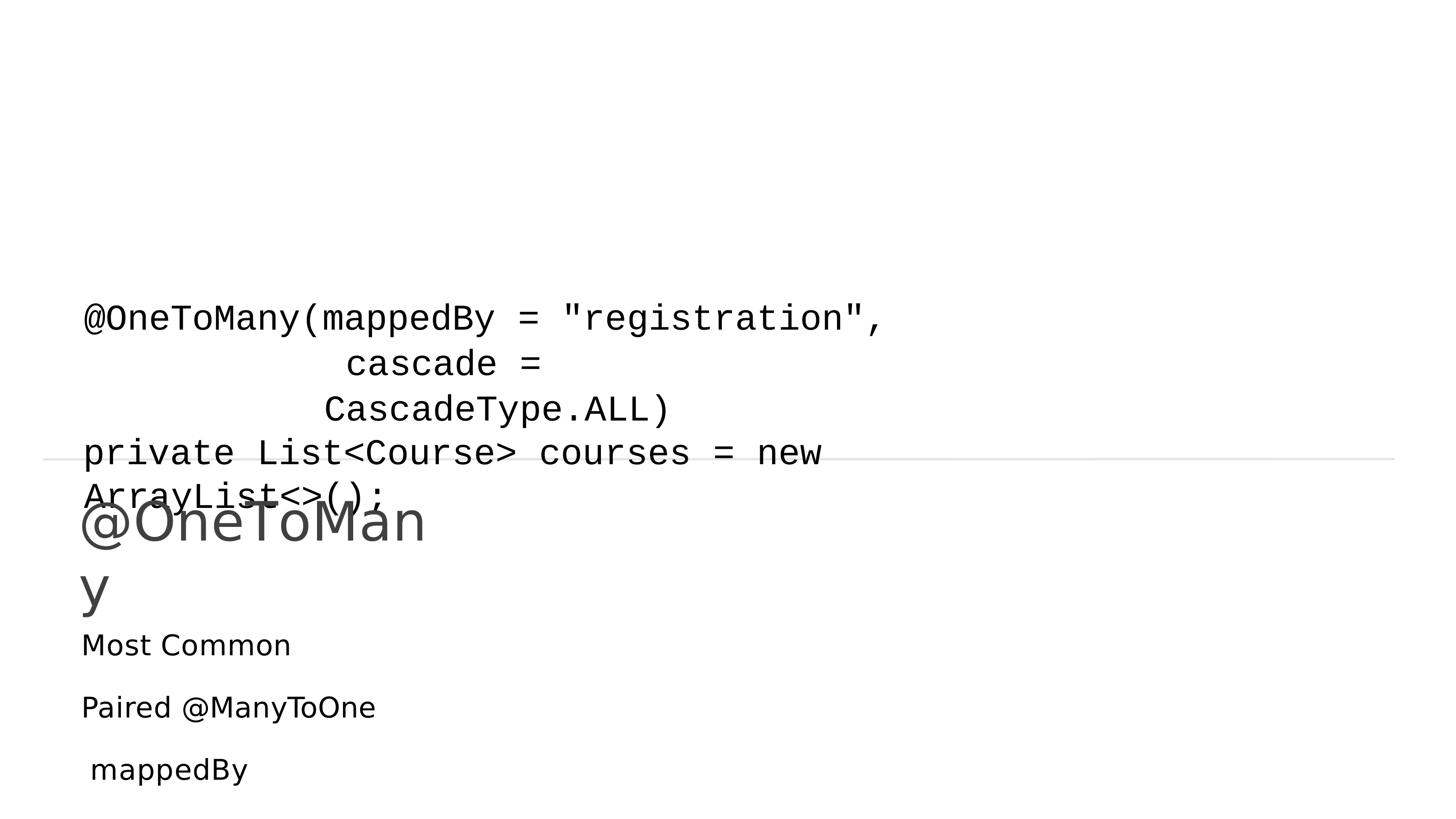

# @OneToMany(mappedBy = "registration",  cascade = CascadeType.ALL)
private List<Course> courses = new ArrayList<>();
@OneToMany
Most Common
Paired @ManyToOne  mappedBy
10